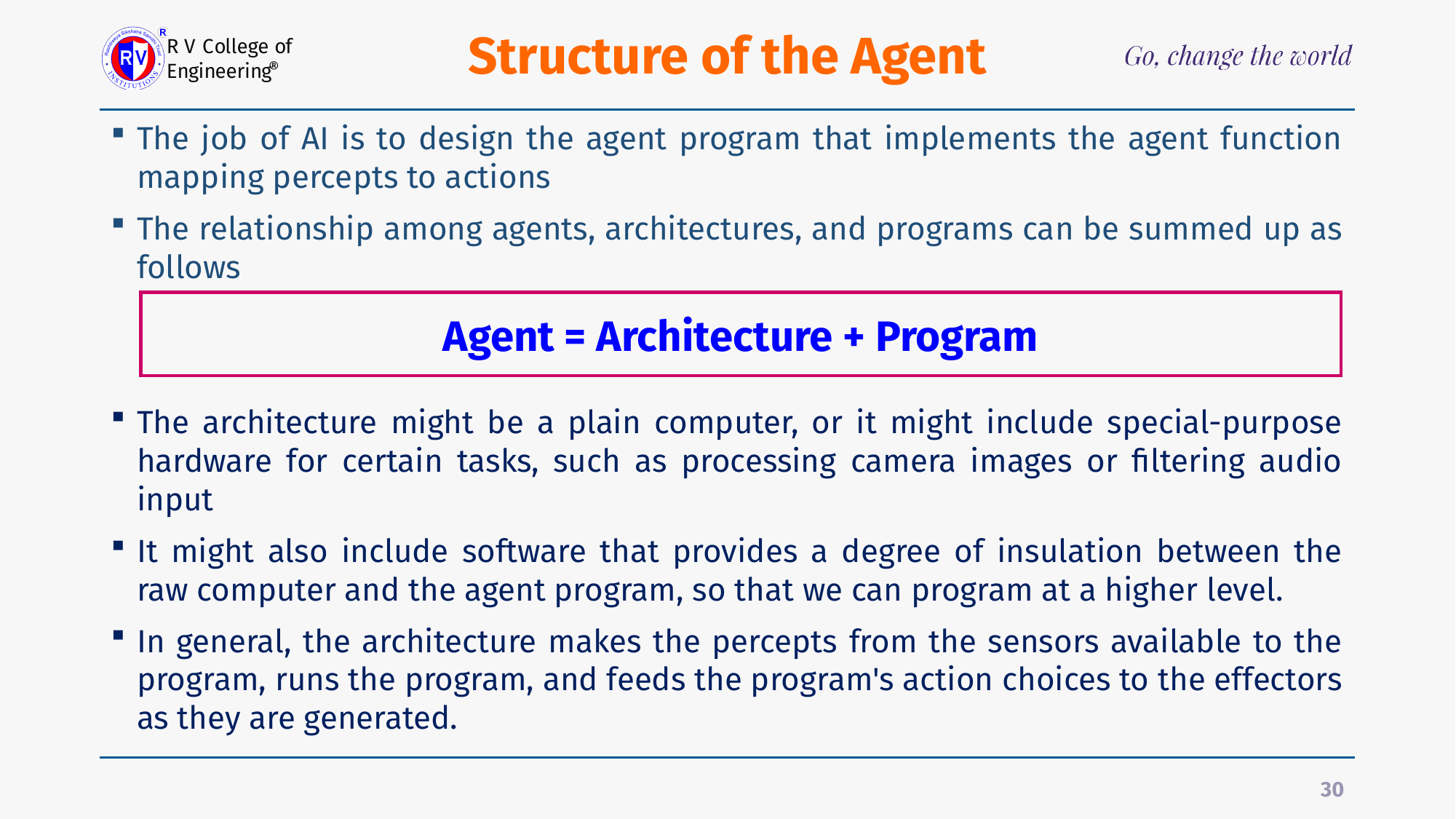

# Structure of the Agent
The job of AI is to design the agent program that implements the agent function mapping percepts to actions
The relationship among agents, architectures, and programs can be summed up as follows

The architecture might be a plain computer, or it might include special-purpose hardware for certain tasks, such as processing camera images or filtering audio input
It might also include software that provides a degree of insulation between the raw computer and the agent program, so that we can program at a higher level.
In general, the architecture makes the percepts from the sensors available to the program, runs the program, and feeds the program's action choices to the effectors as they are generated.
Agent = Architecture + Program
30